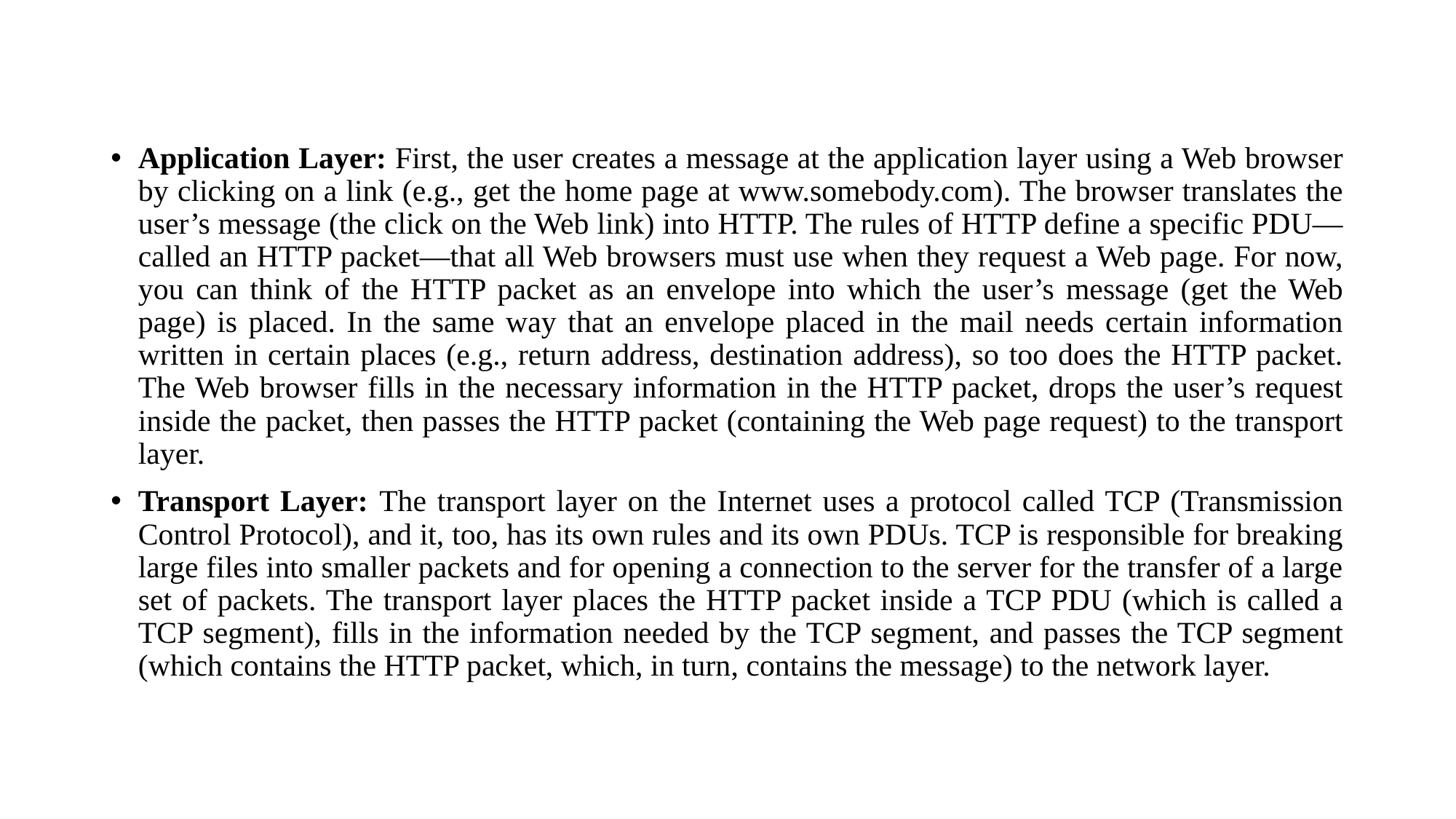

#
Application Layer: First, the user creates a message at the application layer using a Web browser by clicking on a link (e.g., get the home page at www.somebody.com). The browser translates the user’s message (the click on the Web link) into HTTP. The rules of HTTP define a specific PDU—called an HTTP packet—that all Web browsers must use when they request a Web page. For now, you can think of the HTTP packet as an envelope into which the user’s message (get the Web page) is placed. In the same way that an envelope placed in the mail needs certain information written in certain places (e.g., return address, destination address), so too does the HTTP packet. The Web browser fills in the necessary information in the HTTP packet, drops the user’s request inside the packet, then passes the HTTP packet (containing the Web page request) to the transport layer.
Transport Layer: The transport layer on the Internet uses a protocol called TCP (Transmission Control Protocol), and it, too, has its own rules and its own PDUs. TCP is responsible for breaking large files into smaller packets and for opening a connection to the server for the transfer of a large set of packets. The transport layer places the HTTP packet inside a TCP PDU (which is called a TCP segment), fills in the information needed by the TCP segment, and passes the TCP segment (which contains the HTTP packet, which, in turn, contains the message) to the network layer.